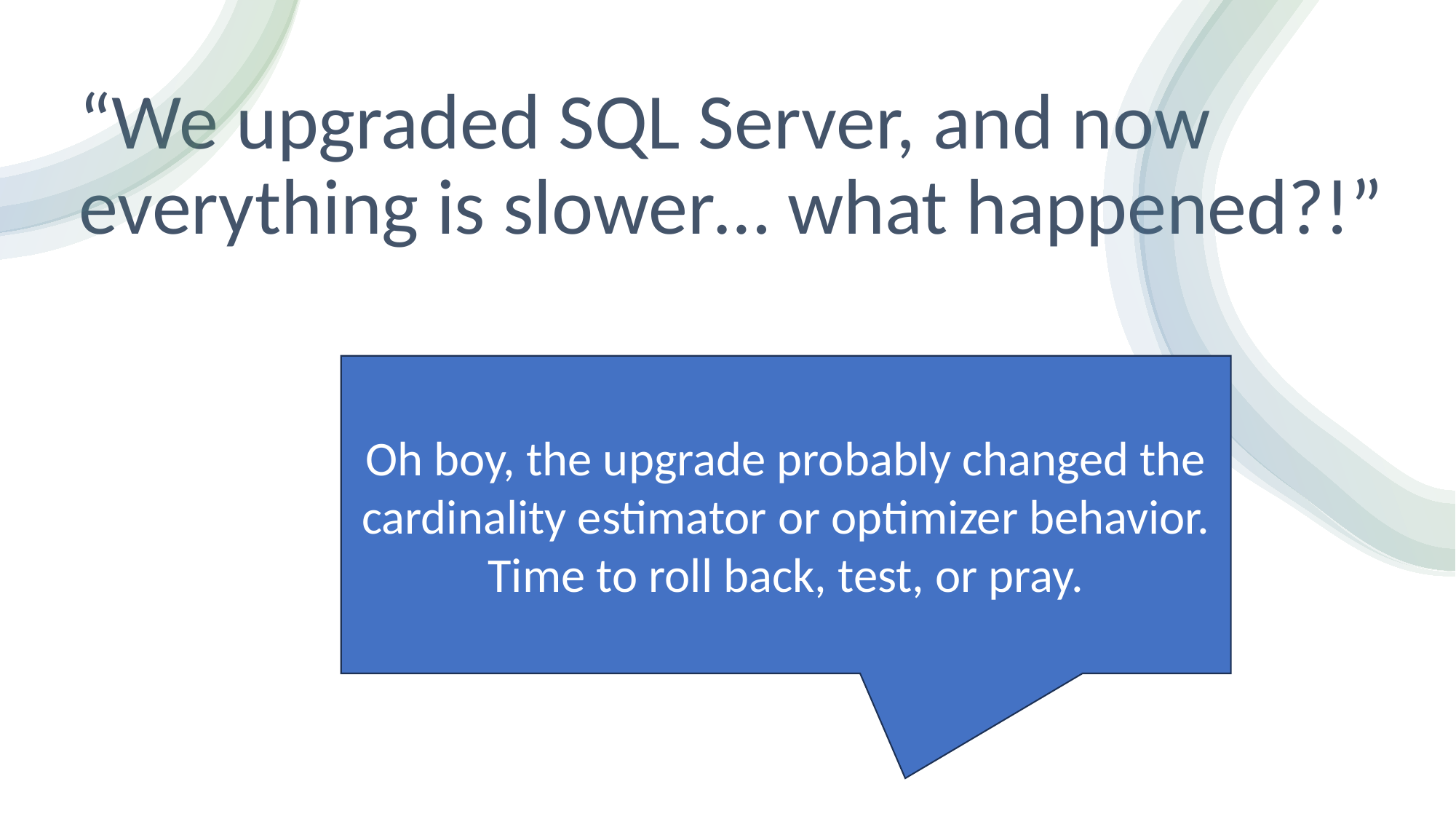

“We upgraded SQL Server, and now everything is slower… what happened?!”

Oh boy, the upgrade probably changed the cardinality estimator or optimizer behavior. Time to roll back, test, or pray.